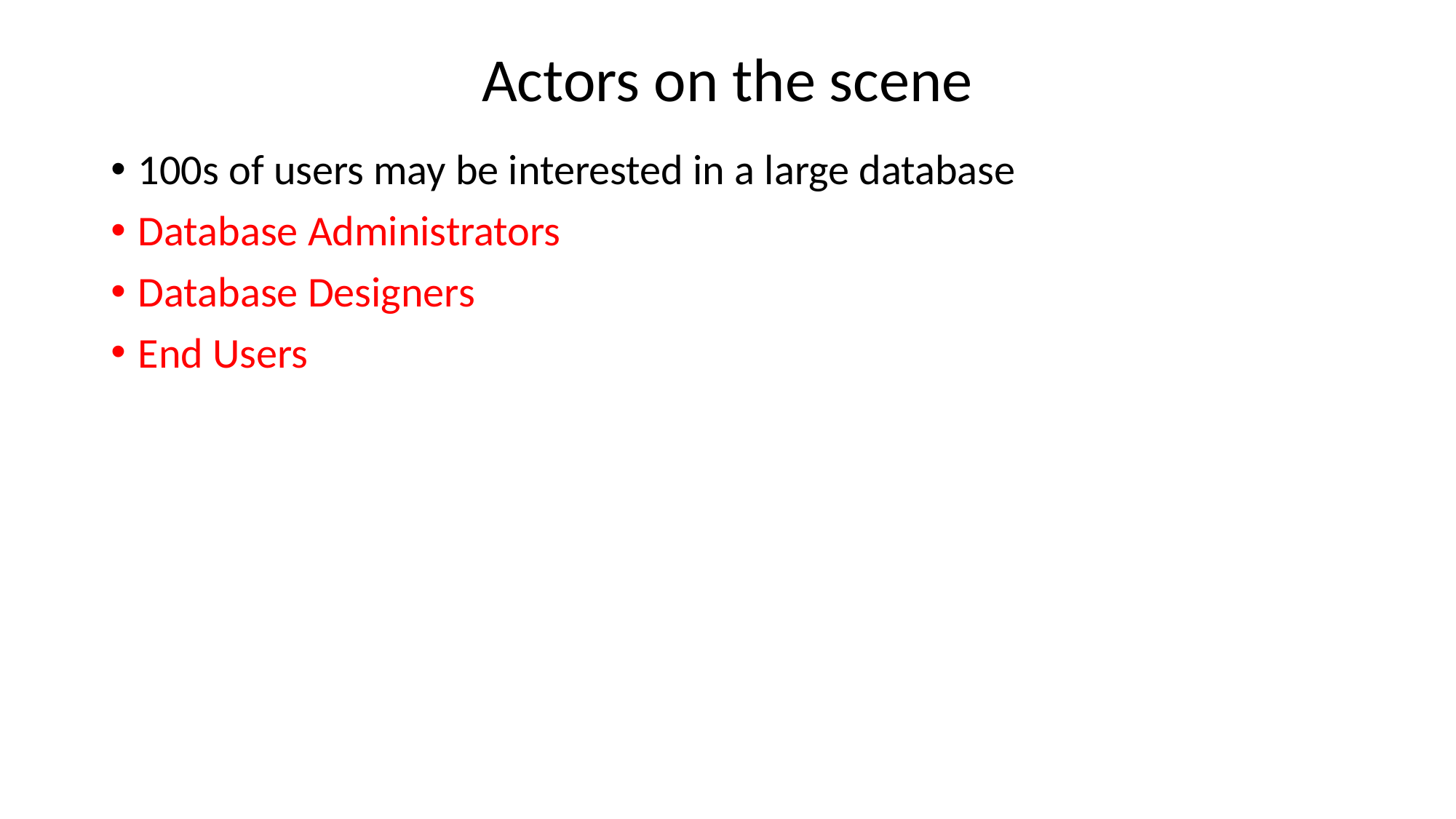

# Actors on the scene
100s of users may be interested in a large database
Database Administrators
Database Designers
End Users